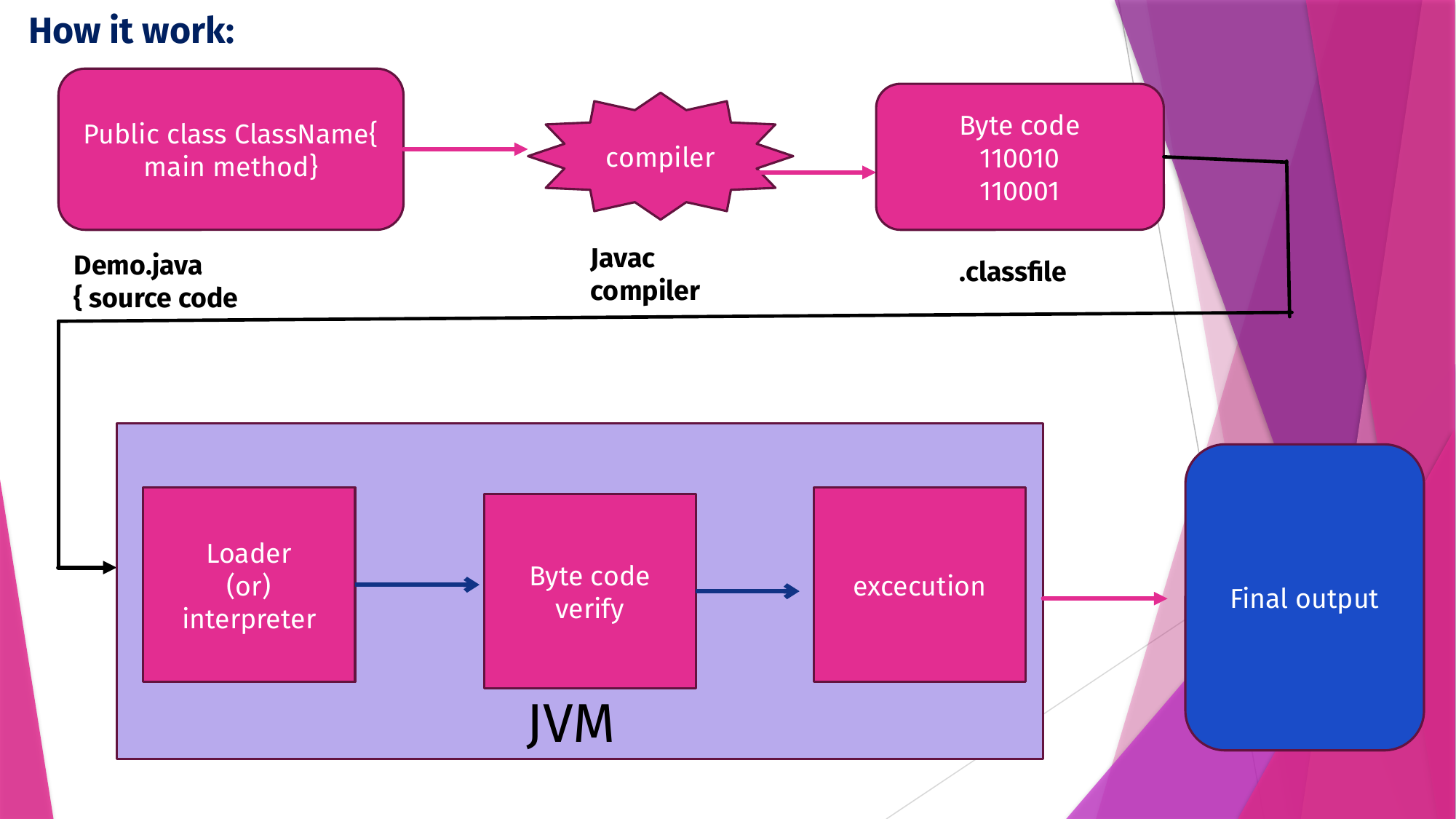

How it work:
Public class ClassName{
main method}
Byte code
110010
110001
compiler
Javac compiler
Demo.java
{ source code
.classfile

Final output
Loader
(or)
interpreter
excecution
Byte code verify
JVM